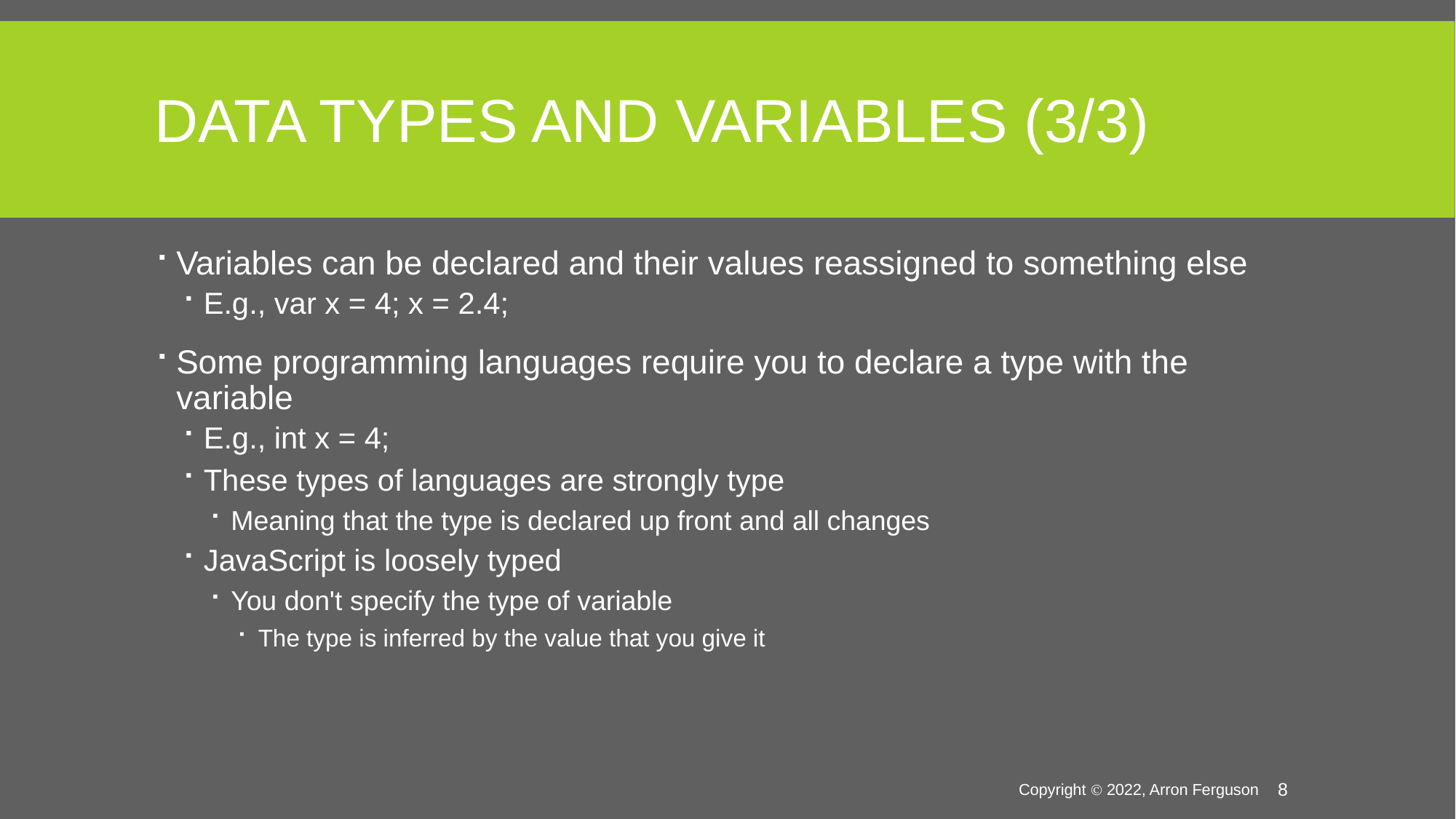

# Data Types and Variables (3/3)
Variables can be declared and their values reassigned to something else
E.g., var x = 4; x = 2.4;
Some programming languages require you to declare a type with the variable
E.g., int x = 4;
These types of languages are strongly type
Meaning that the type is declared up front and all changes
JavaScript is loosely typed
You don't specify the type of variable
The type is inferred by the value that you give it
Copyright Ⓒ 2022, Arron Ferguson
8